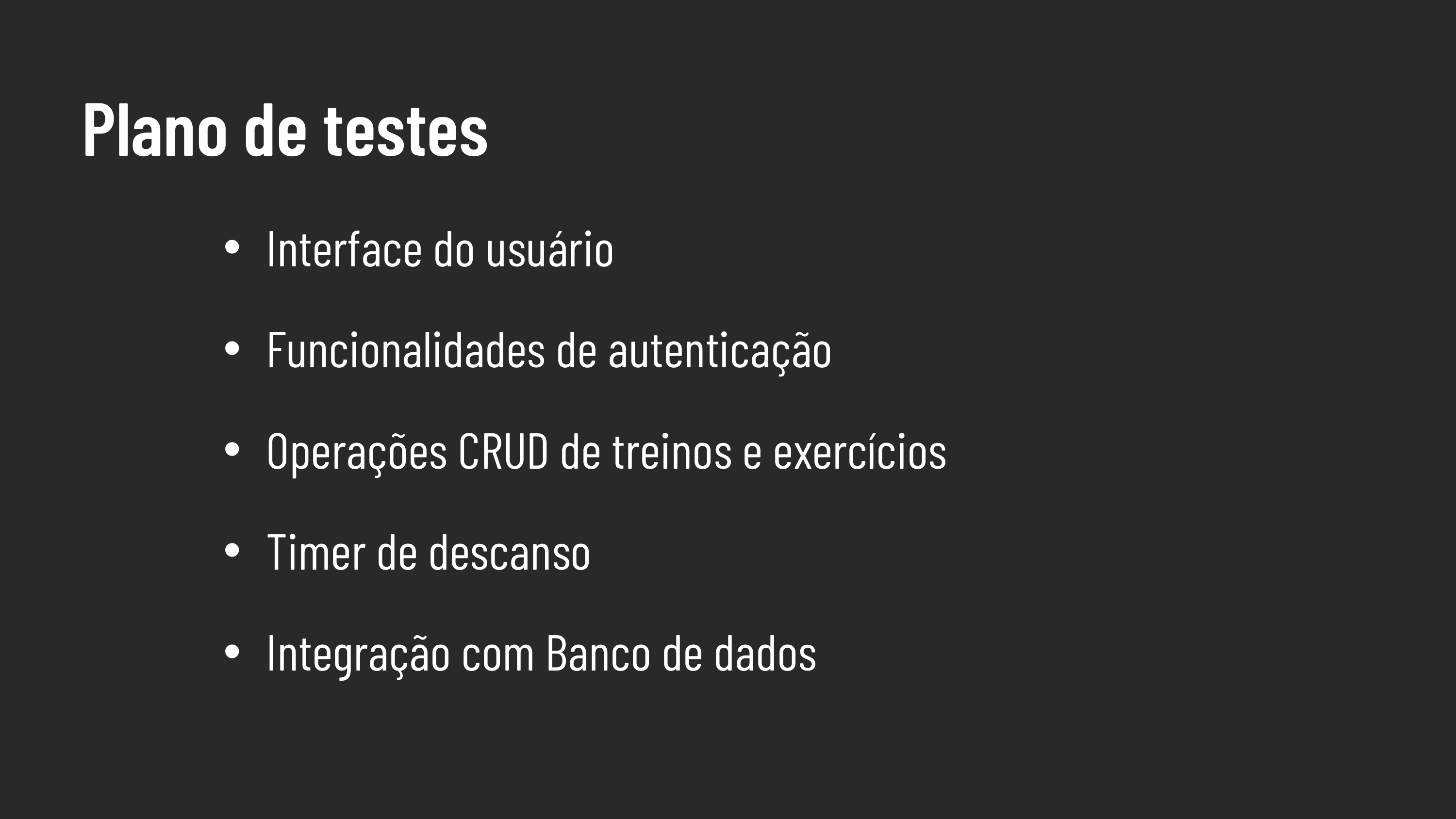

Plano de testes
Interface do usuário
Funcionalidades de autenticação
Operações CRUD de treinos e exercícios
Timer de descanso
Integração com Banco de dados